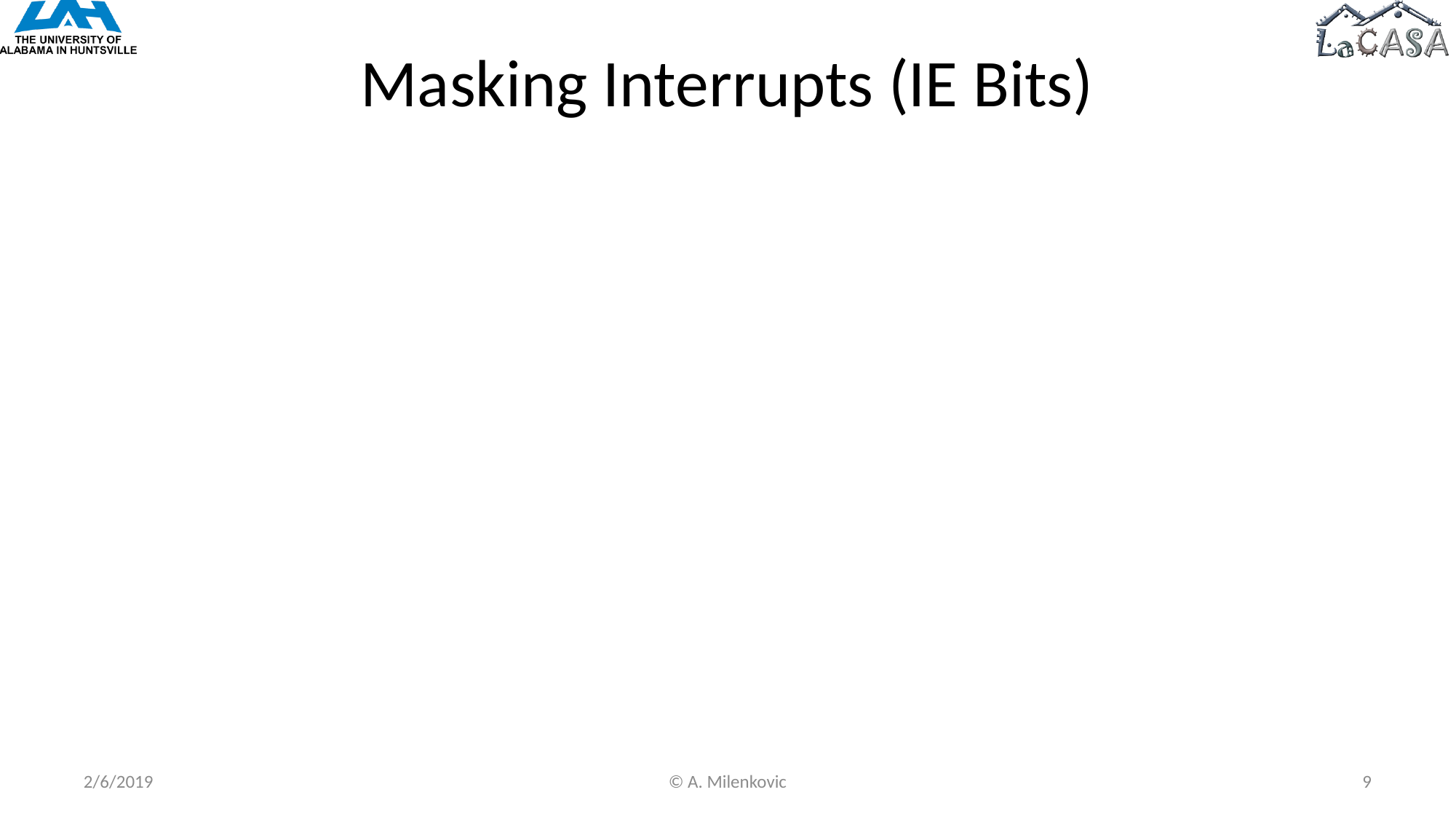

# Masking Interrupts (IE Bits)

2/6/2019
© A. Milenkovic
9